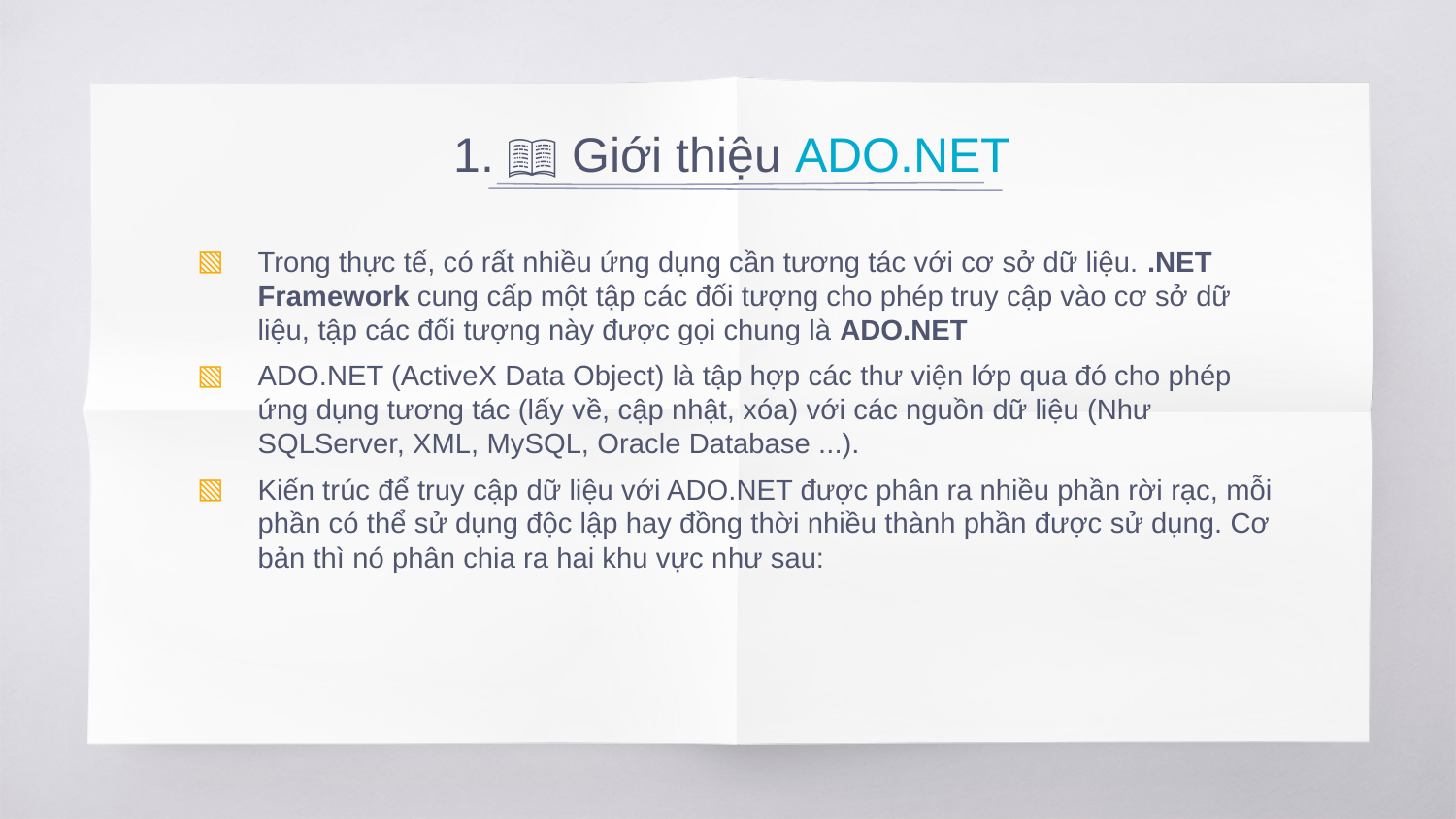

# 1. 📖 Giới thiệu ADO.NET
Trong thực tế, có rất nhiều ứng dụng cần tương tác với cơ sở dữ liệu. .NET Framework cung cấp một tập các đối tượng cho phép truy cập vào cơ sở dữ liệu, tập các đối tượng này được gọi chung là ADO.NET
ADO.NET (ActiveX Data Object) là tập hợp các thư viện lớp qua đó cho phép ứng dụng tương tác (lấy về, cập nhật, xóa) với các nguồn dữ liệu (Như SQLServer, XML, MySQL, Oracle Database ...).
Kiến trúc để truy cập dữ liệu với ADO.NET được phân ra nhiều phần rời rạc, mỗi phần có thể sử dụng độc lập hay đồng thời nhiều thành phần được sử dụng. Cơ bản thì nó phân chia ra hai khu vực như sau: